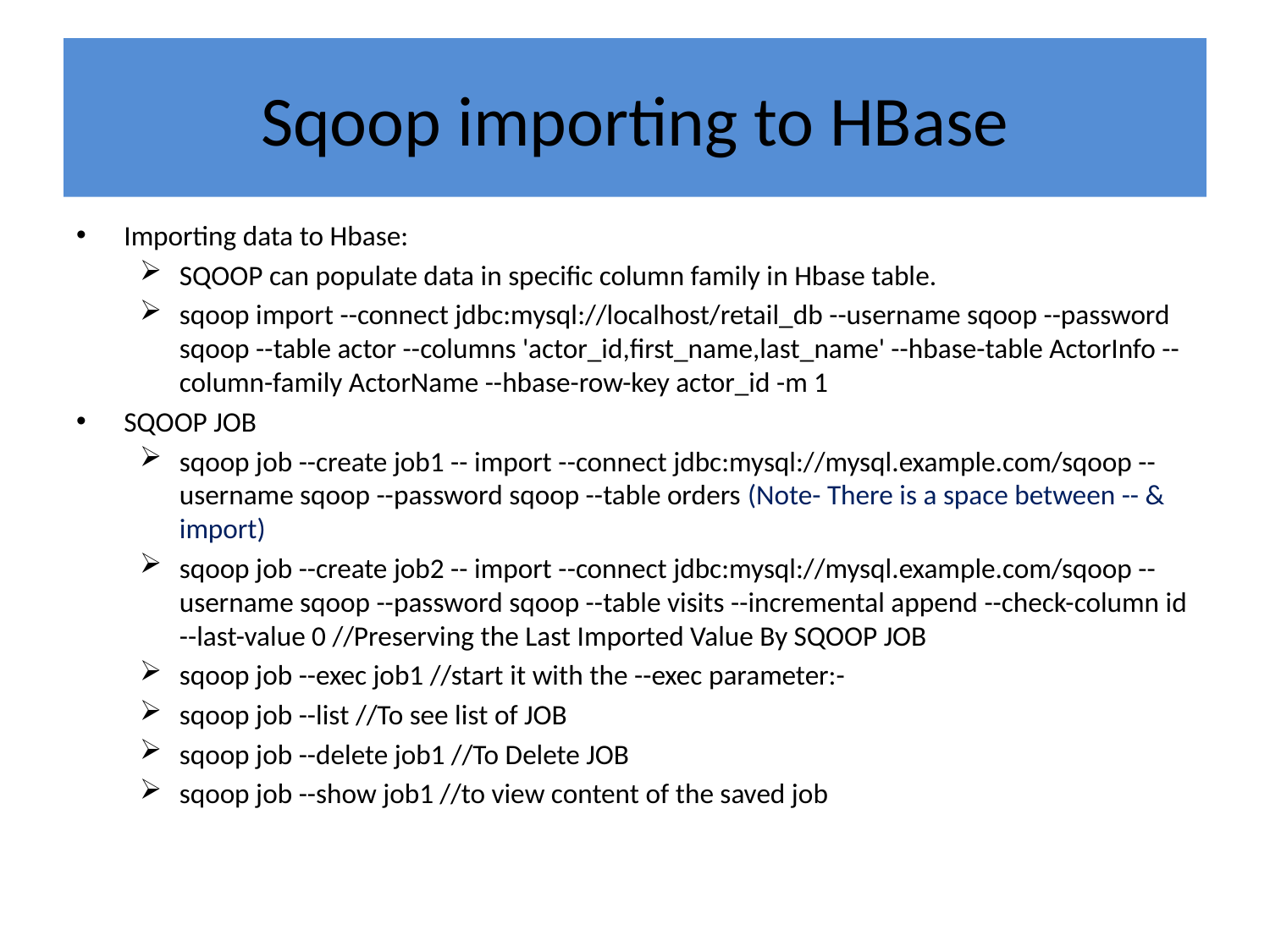

# Sqoop importing to HBase
Importing data to Hbase:
SQOOP can populate data in specific column family in Hbase table.
sqoop import --connect jdbc:mysql://localhost/retail_db --username sqoop --password sqoop --table actor --columns 'actor_id,first_name,last_name' --hbase-table ActorInfo --column-family ActorName --hbase-row-key actor_id -m 1
SQOOP JOB
sqoop job --create job1 -- import --connect jdbc:mysql://mysql.example.com/sqoop --username sqoop --password sqoop --table orders (Note- There is a space between -- & import)
sqoop job --create job2 -- import --connect jdbc:mysql://mysql.example.com/sqoop --username sqoop --password sqoop --table visits --incremental append --check-column id --last-value 0 //Preserving the Last Imported Value By SQOOP JOB
sqoop job --exec job1 //start it with the --exec parameter:-
sqoop job --list //To see list of JOB
sqoop job --delete job1 //To Delete JOB
sqoop job --show job1 //to view content of the saved job